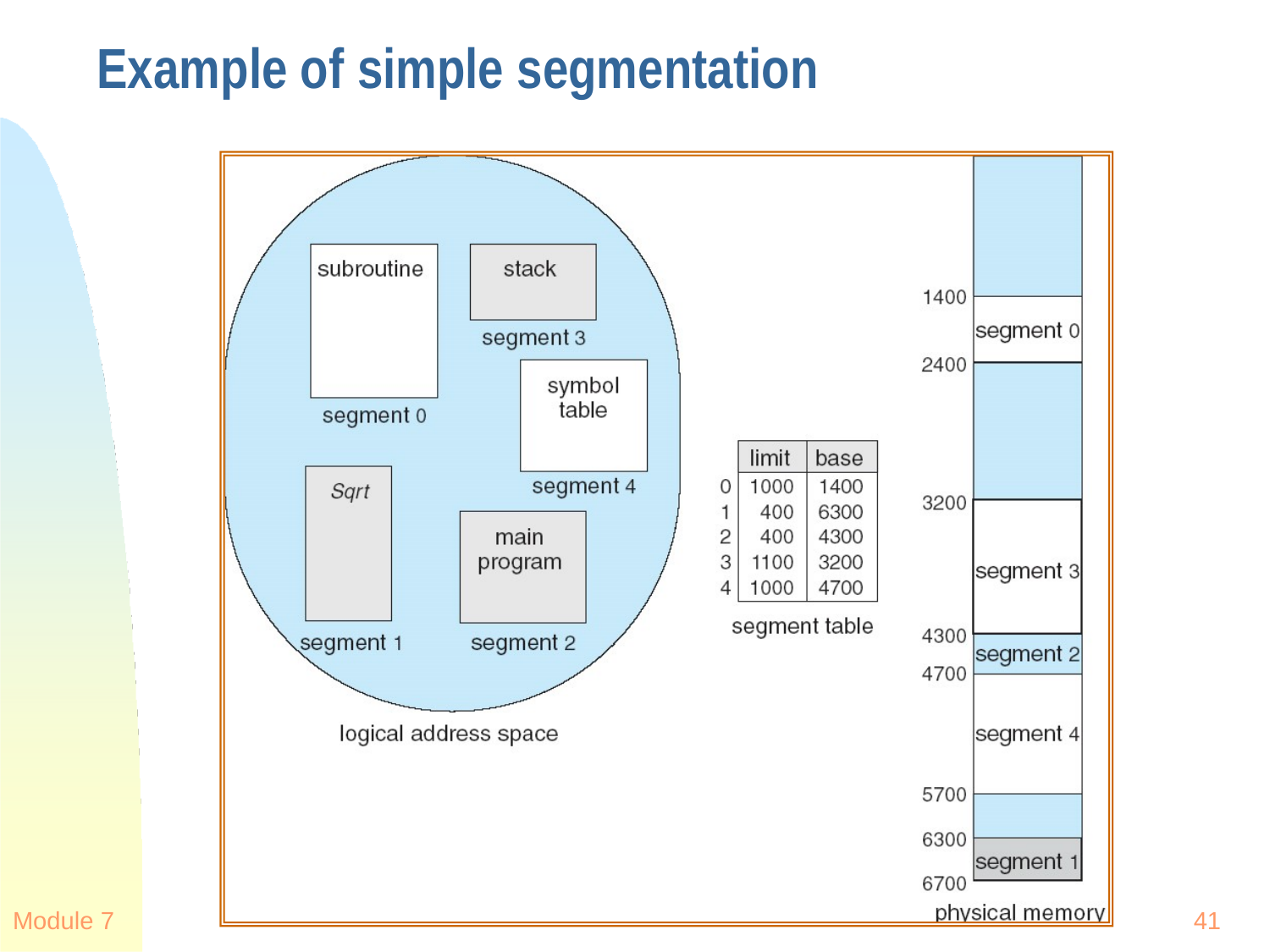

# Example of simple segmentation

Module 7
41